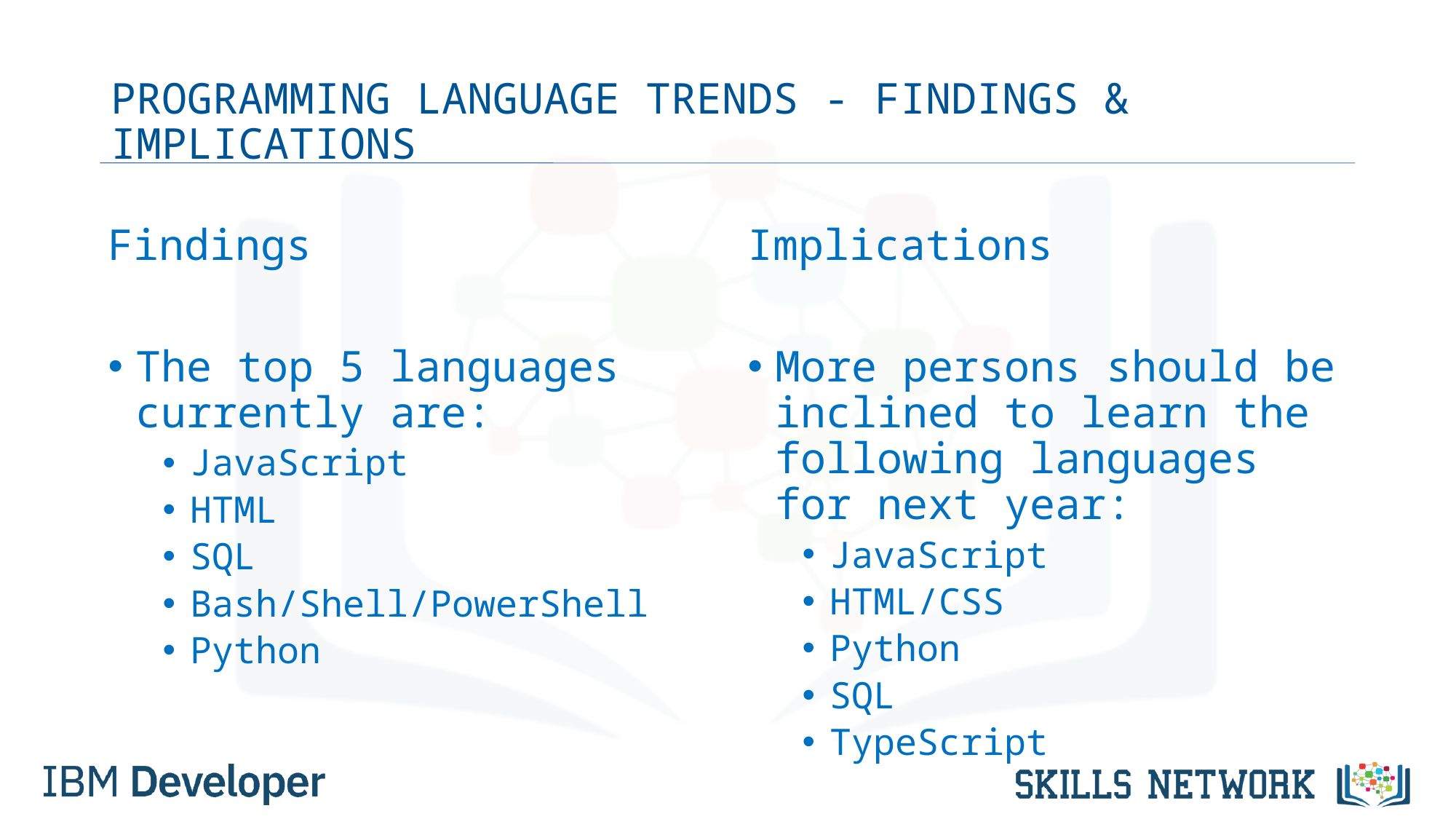

# PROGRAMMING LANGUAGE TRENDS - FINDINGS & IMPLICATIONS
Findings

The top 5 languages currently are:
JavaScript
HTML
SQL
Bash/Shell/PowerShell
Python
Implications

More persons should be inclined to learn the following languages for next year:
JavaScript
HTML/CSS
Python
SQL
TypeScript